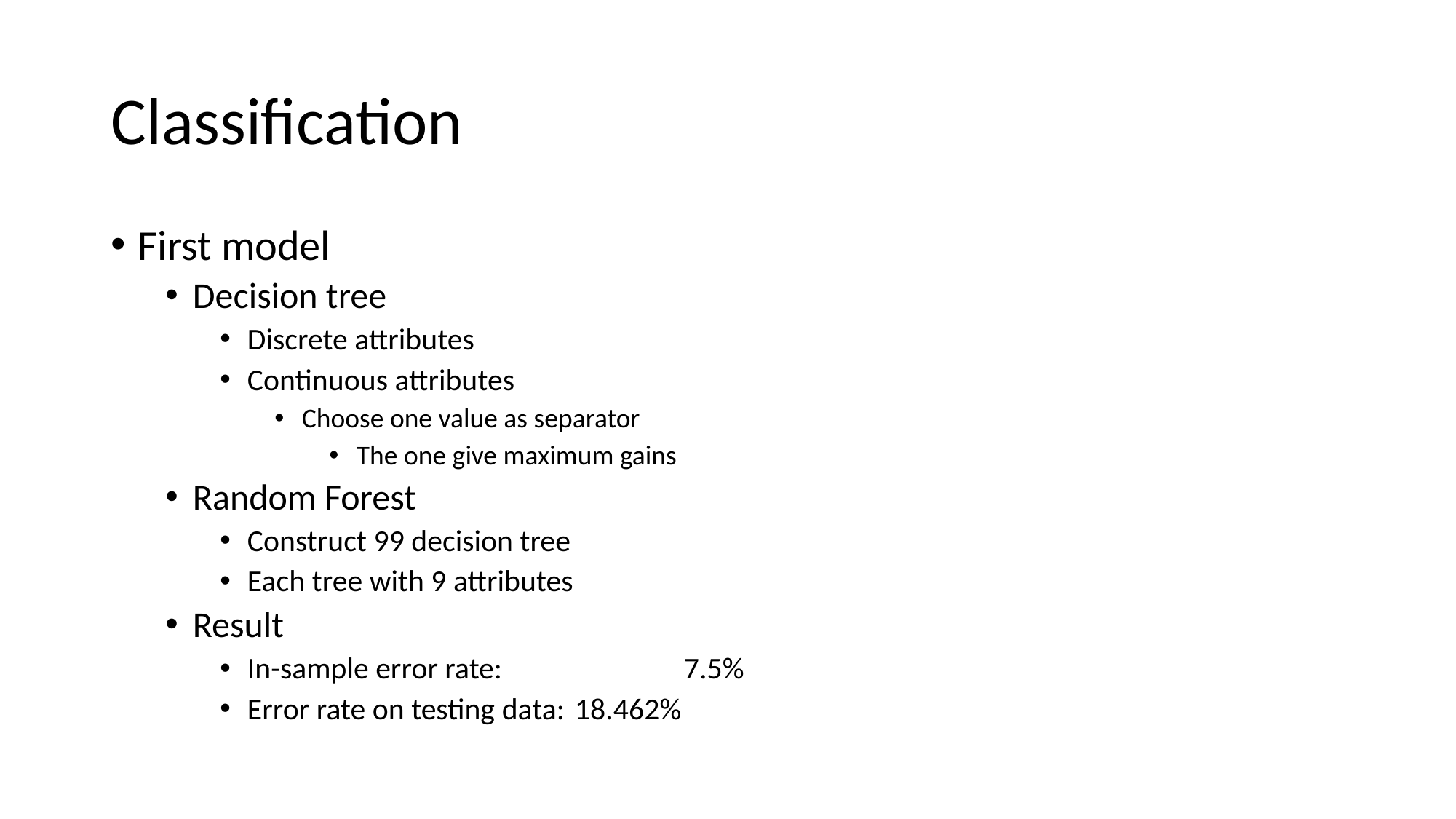

# Classification
First model
Decision tree
Discrete attributes
Continuous attributes
Choose one value as separator
The one give maximum gains
Random Forest
Construct 99 decision tree
Each tree with 9 attributes
Result
In-sample error rate: 		7.5%
Error rate on testing data: 	18.462%